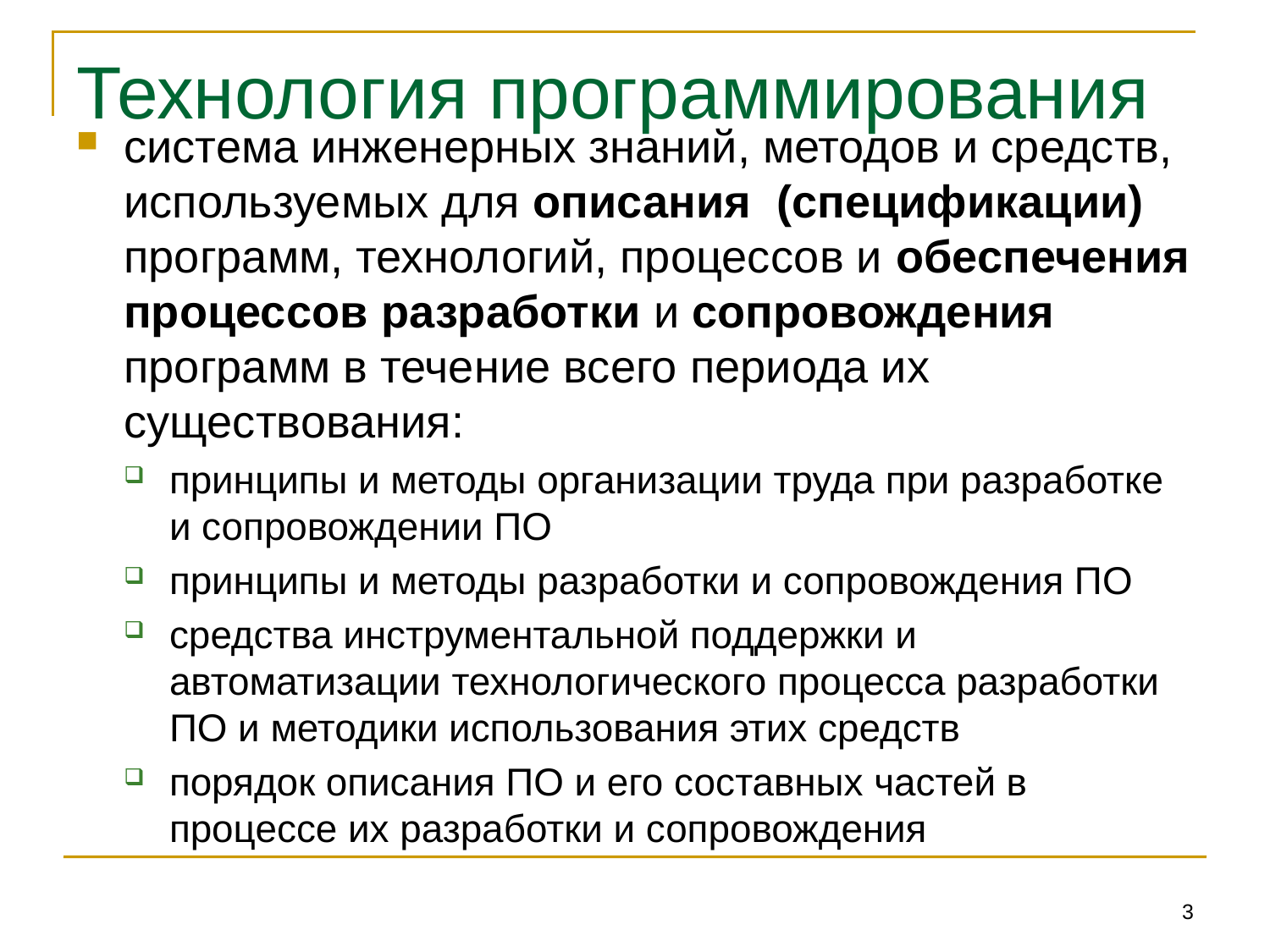

# Технология программирования
система инженерных знаний, методов и средств, используемых для описания  (спецификации) программ, технологий, процессов и обеспечения процессов разработки и сопровождения программ в течение всего периода их существования:
принципы и методы организации труда при разработке и сопровождении ПО
принципы и методы разработки и сопровождения ПО
средства инструментальной поддержки и автоматизации технологического процесса разработки ПО и методики использования этих средств
порядок описания ПО и его составных частей в процессе их разработки и сопровождения
3